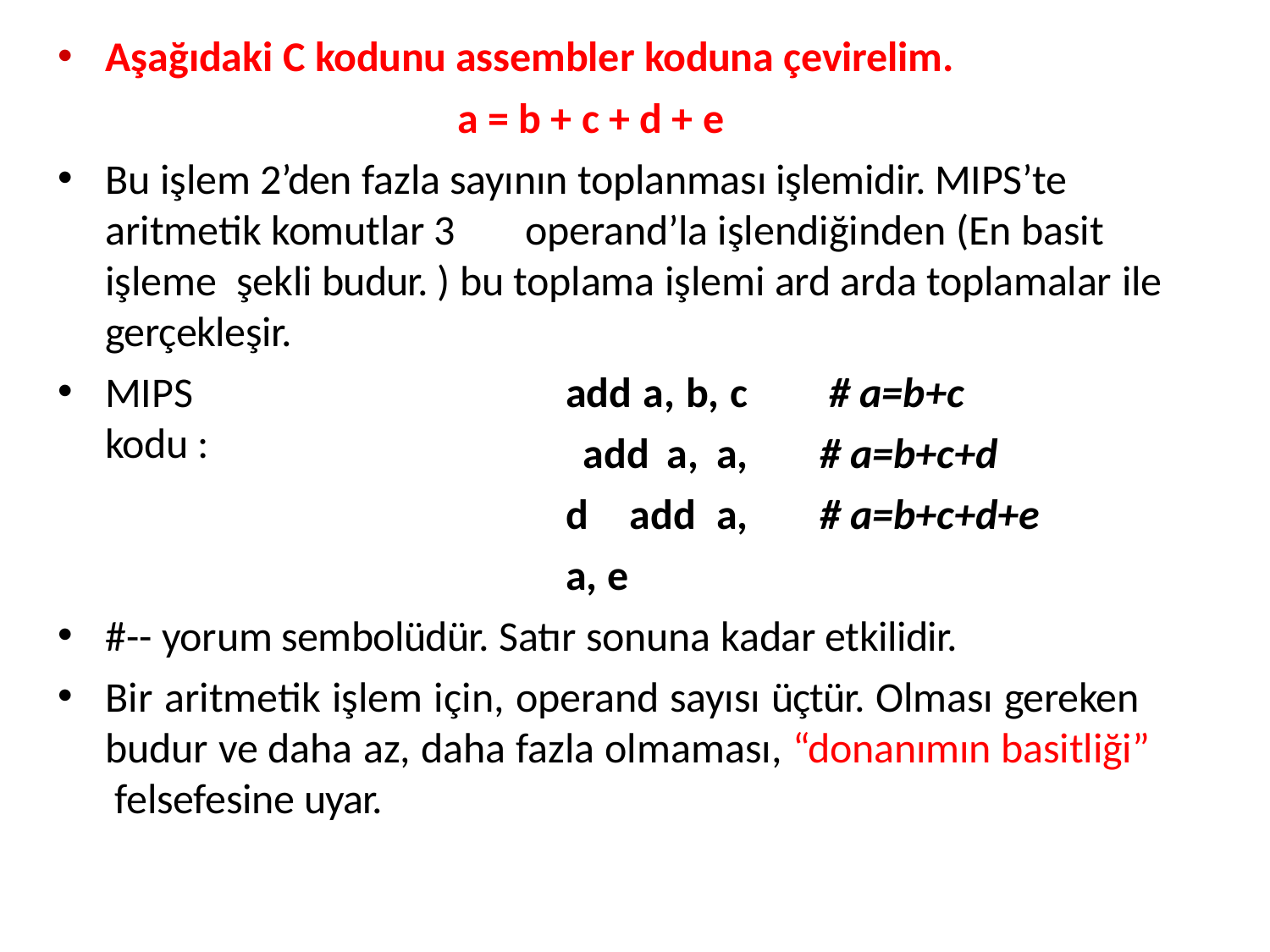

Aşağıdaki C kodunu assembler koduna çevirelim.
a = b + c + d + e
Bu işlem 2’den fazla sayının toplanması işlemidir. MIPS’te  aritmetik komutlar 3	operand’la işlendiğinden (En basit işleme  şekli budur. ) bu toplama işlemi ard arda toplamalar ile
gerçekleşir.
add a, b, c  add a, a, d  add a, a, e
# a=b+c
# a=b+c+d
# a=b+c+d+e
MIPS	kodu :
#-- yorum sembolüdür. Satır sonuna kadar etkilidir.
Bir aritmetik işlem için, operand sayısı üçtür. Olması gereken  budur ve daha az, daha fazla olmaması, “donanımın basitliği”  felsefesine uyar.